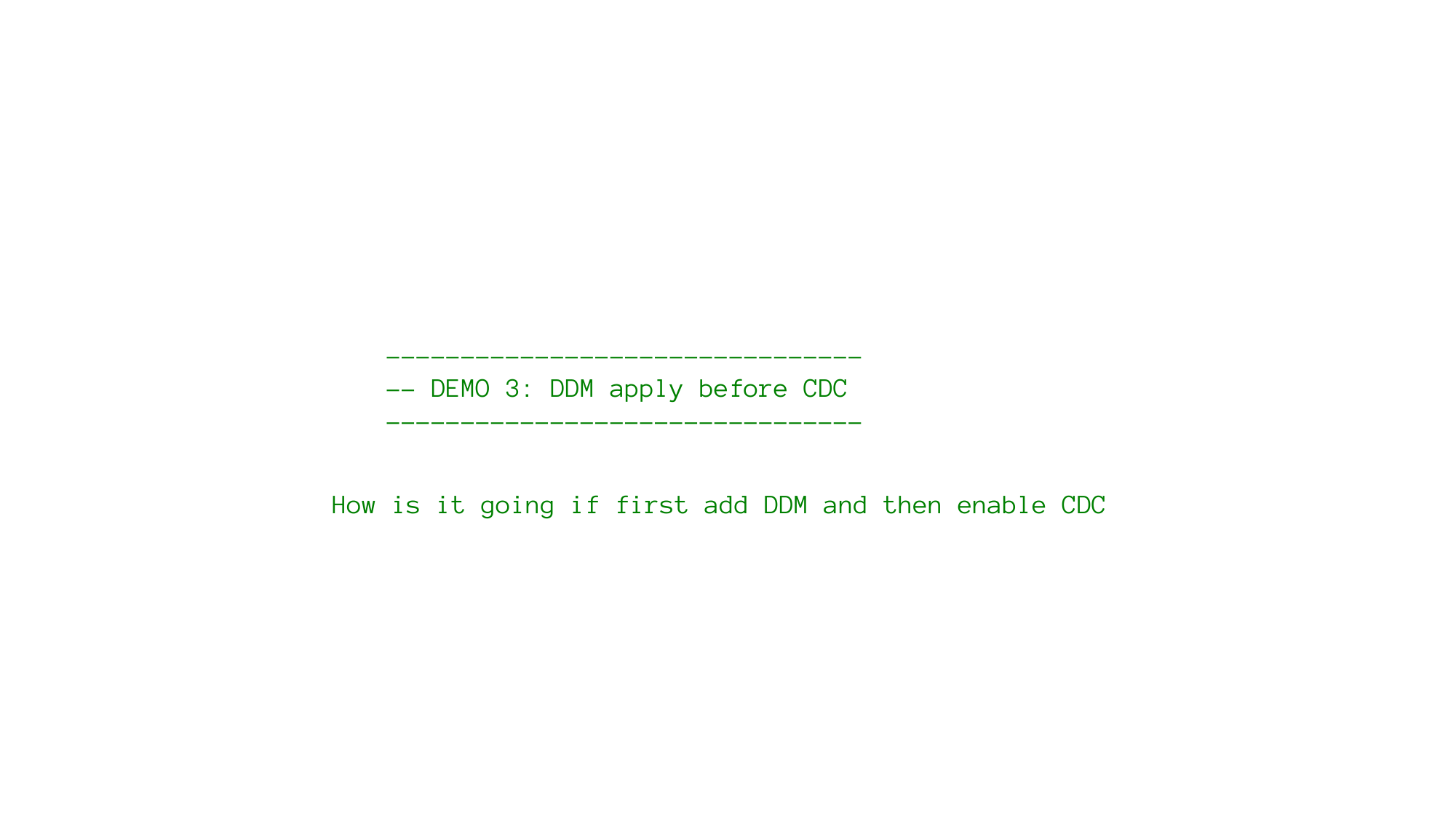

--------------------------------
-- DEMO 3: DDM apply before CDC
--------------------------------
How is it going if first add DDM and then enable CDC